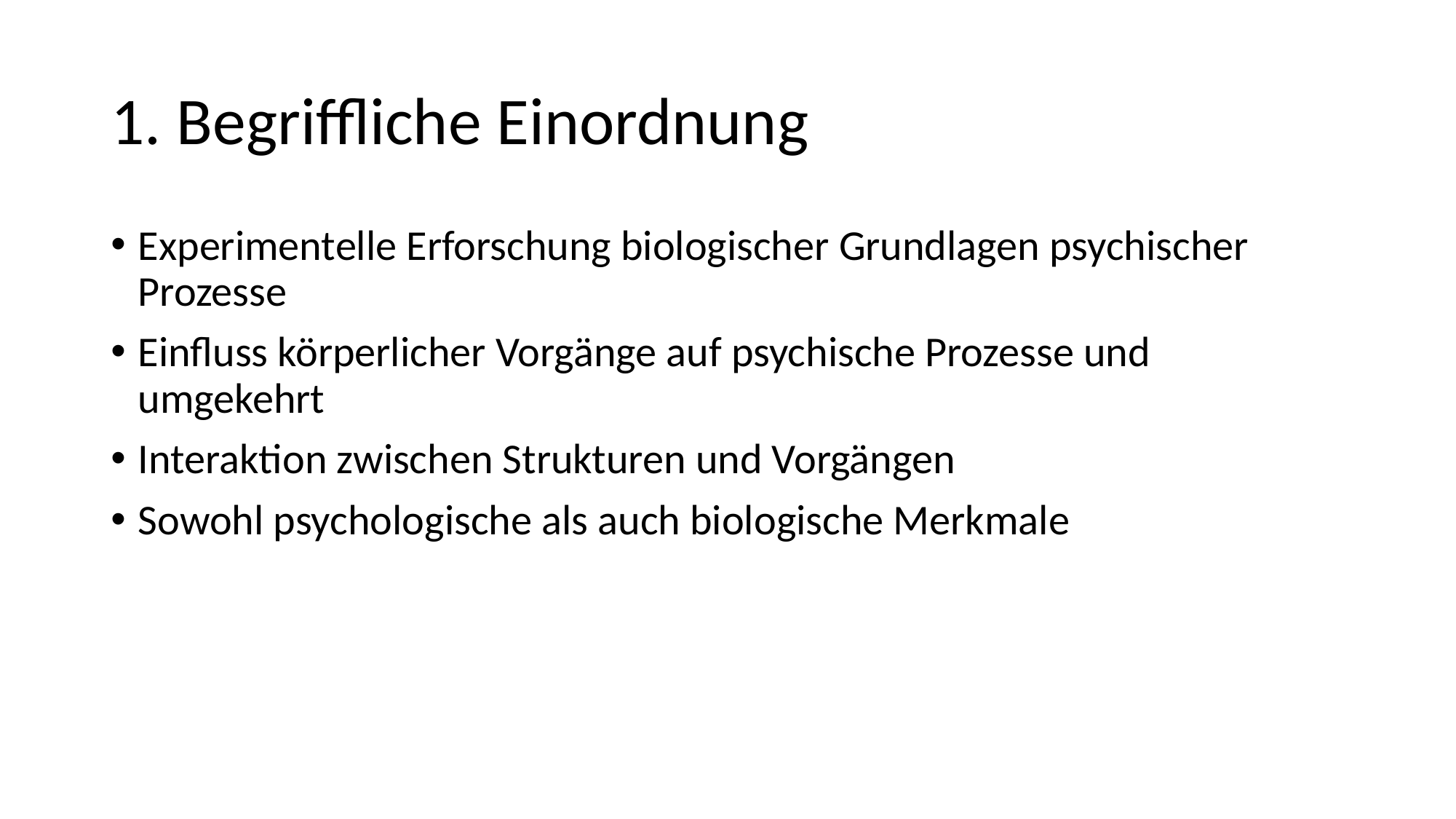

# 1. Begriffliche Einordnung
Experimentelle Erforschung biologischer Grundlagen psychischer Prozesse
Einfluss körperlicher Vorgänge auf psychische Prozesse und umgekehrt
Interaktion zwischen Strukturen und Vorgängen
Sowohl psychologische als auch biologische Merkmale